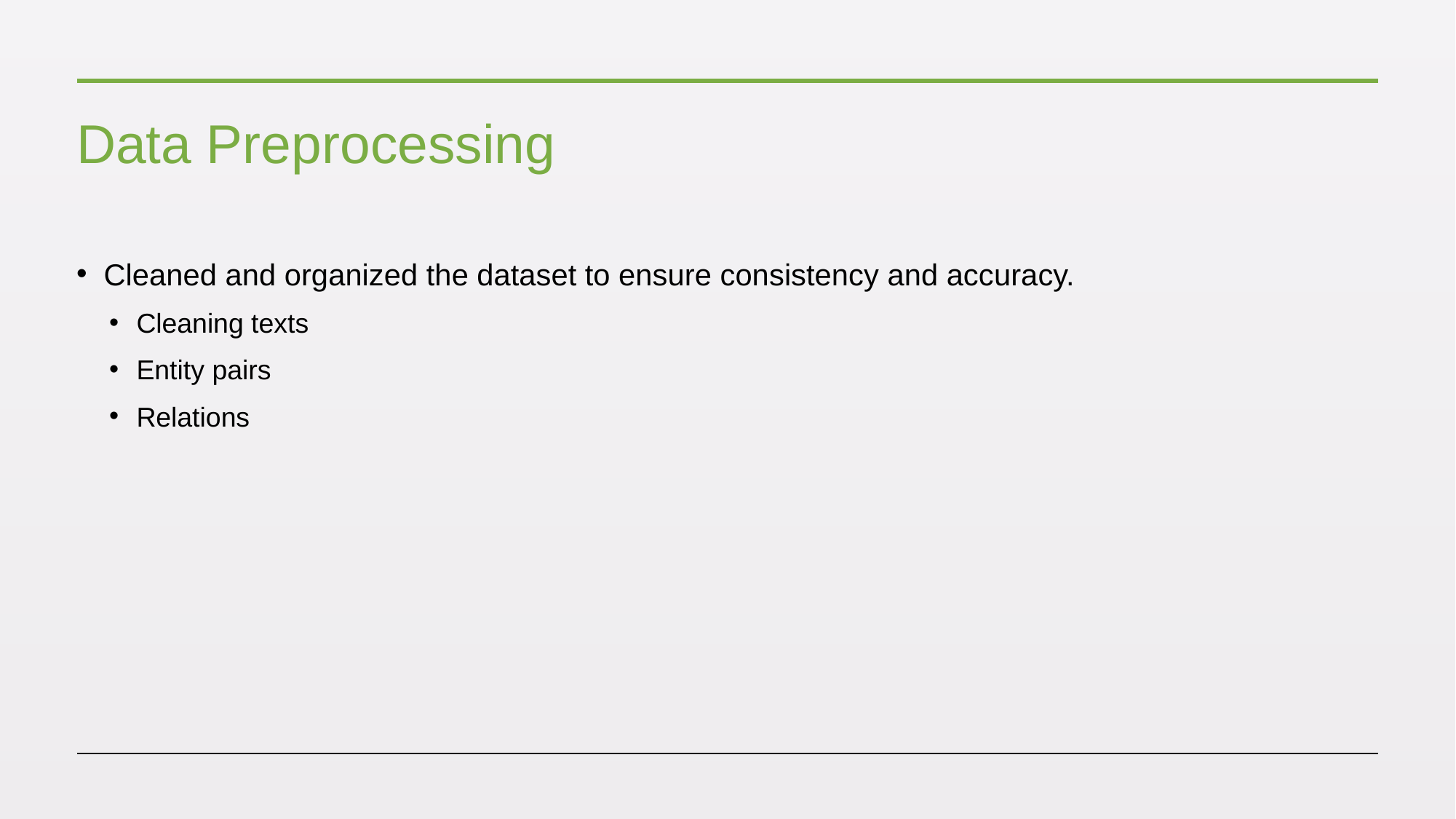

# Data Preprocessing
Cleaned and organized the dataset to ensure consistency and accuracy.
Cleaning texts
Entity pairs
Relations